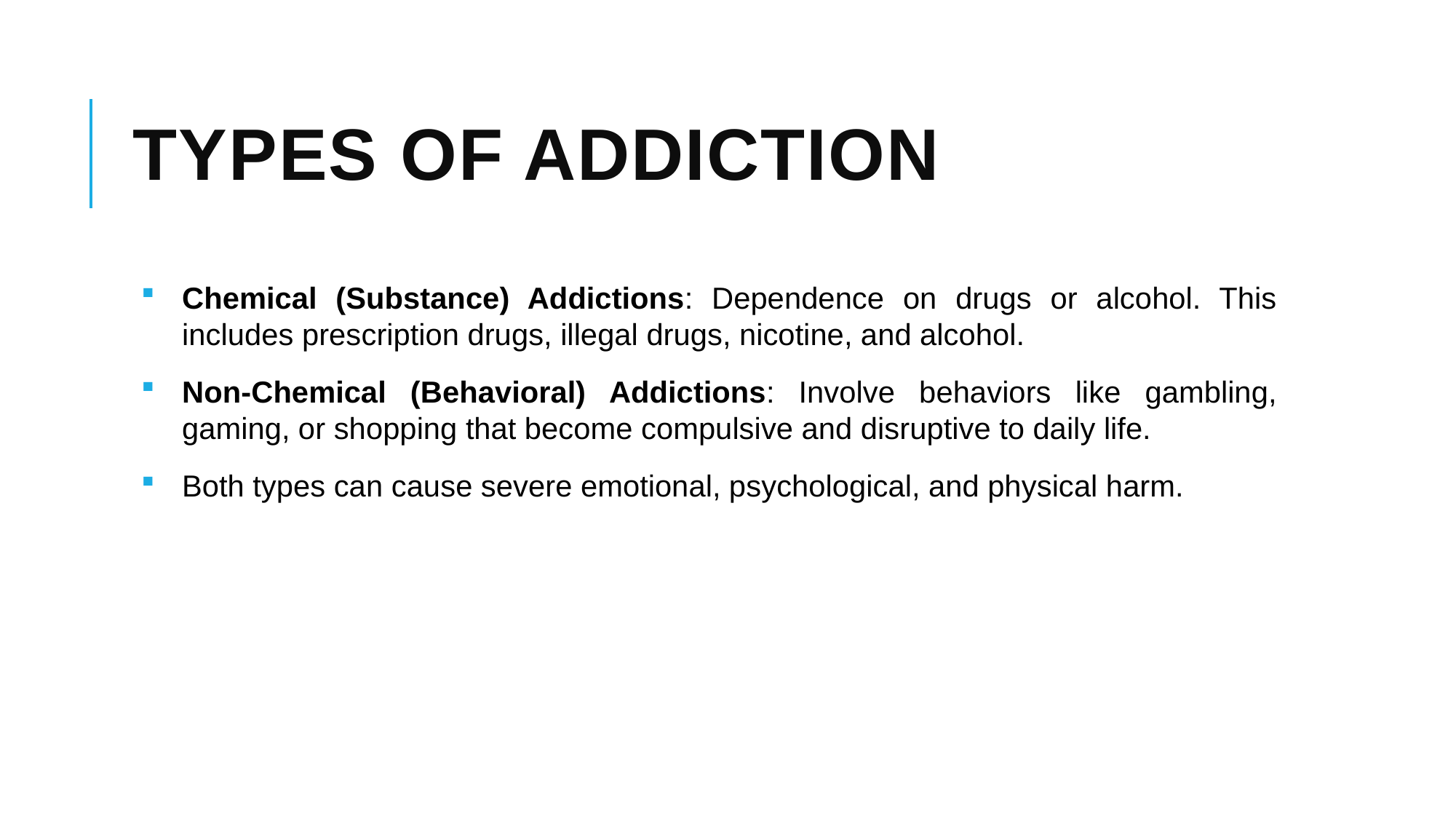

# Types of Addiction
Chemical (Substance) Addictions: Dependence on drugs or alcohol. This includes prescription drugs, illegal drugs, nicotine, and alcohol.
Non-Chemical (Behavioral) Addictions: Involve behaviors like gambling, gaming, or shopping that become compulsive and disruptive to daily life.
Both types can cause severe emotional, psychological, and physical harm.